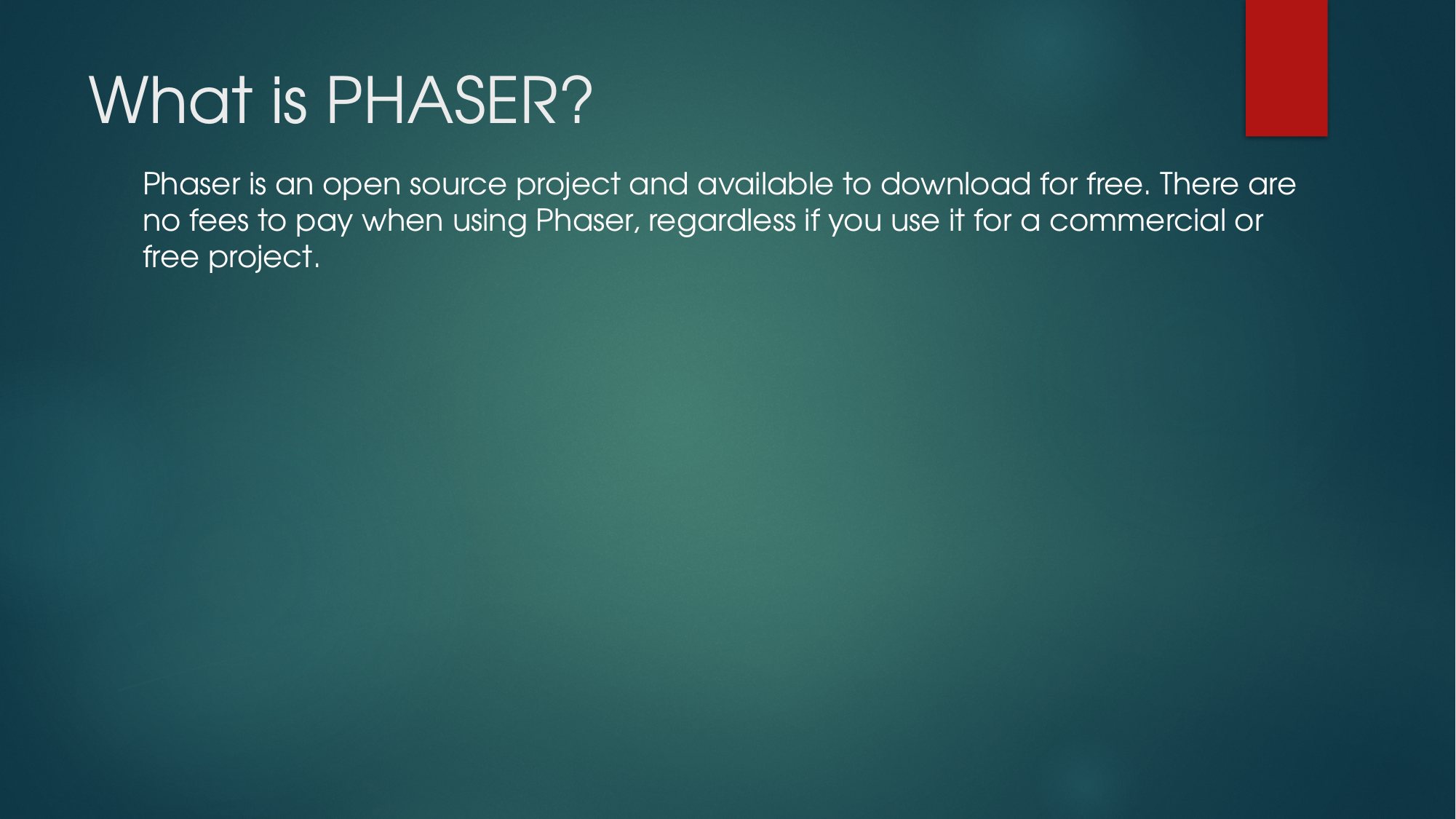

# What is PHASER?
Phaser is an open source project and available to download for free. There are no fees to pay when using Phaser, regardless if you use it for a commercial or free project.